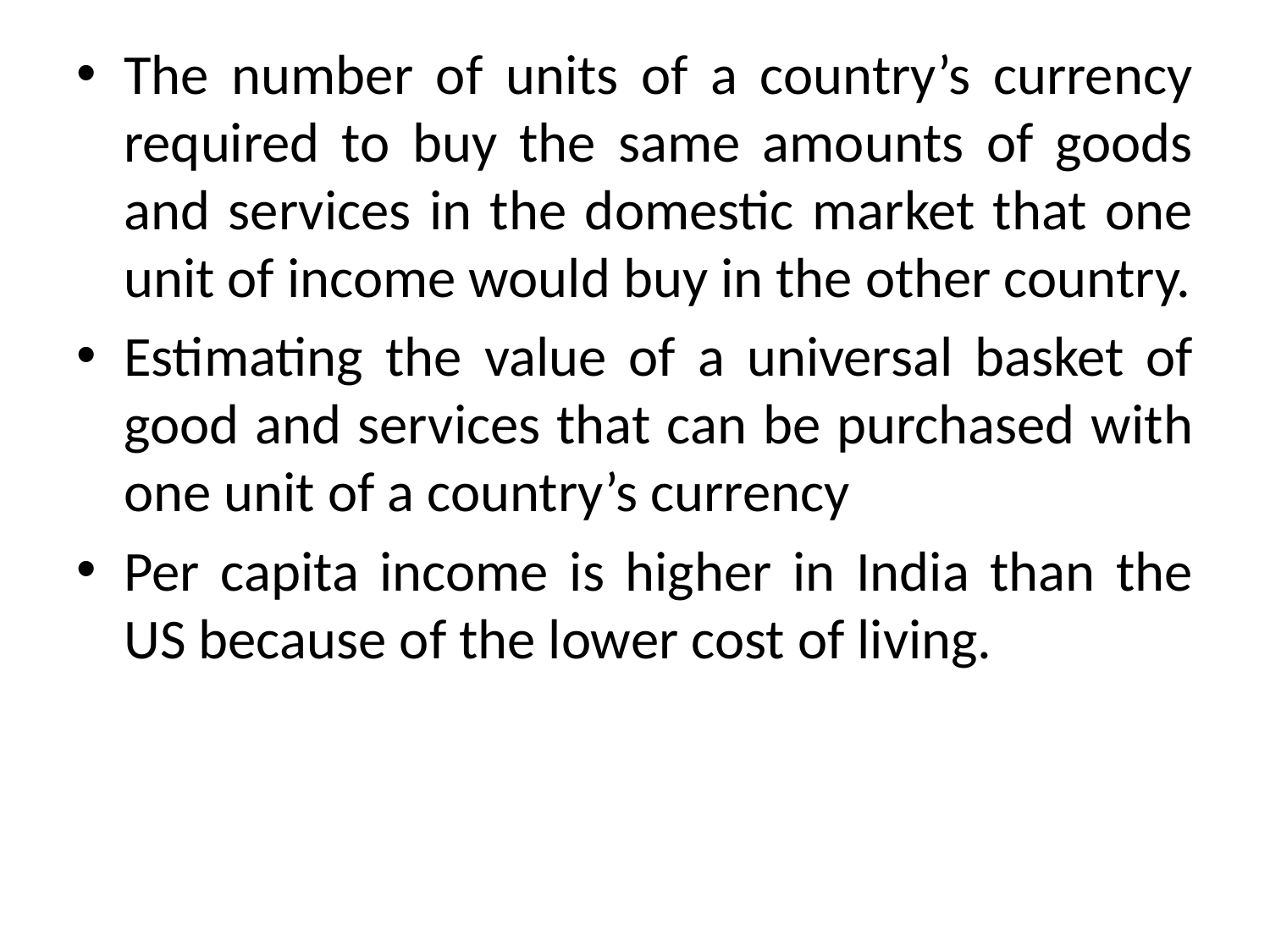

The number of units of a country’s currency required to buy the same amounts of goods and services in the domestic market that one unit of income would buy in the other country.
Estimating the value of a universal basket of good and services that can be purchased with one unit of a country’s currency
Per capita income is higher in India than the US because of the lower cost of living.